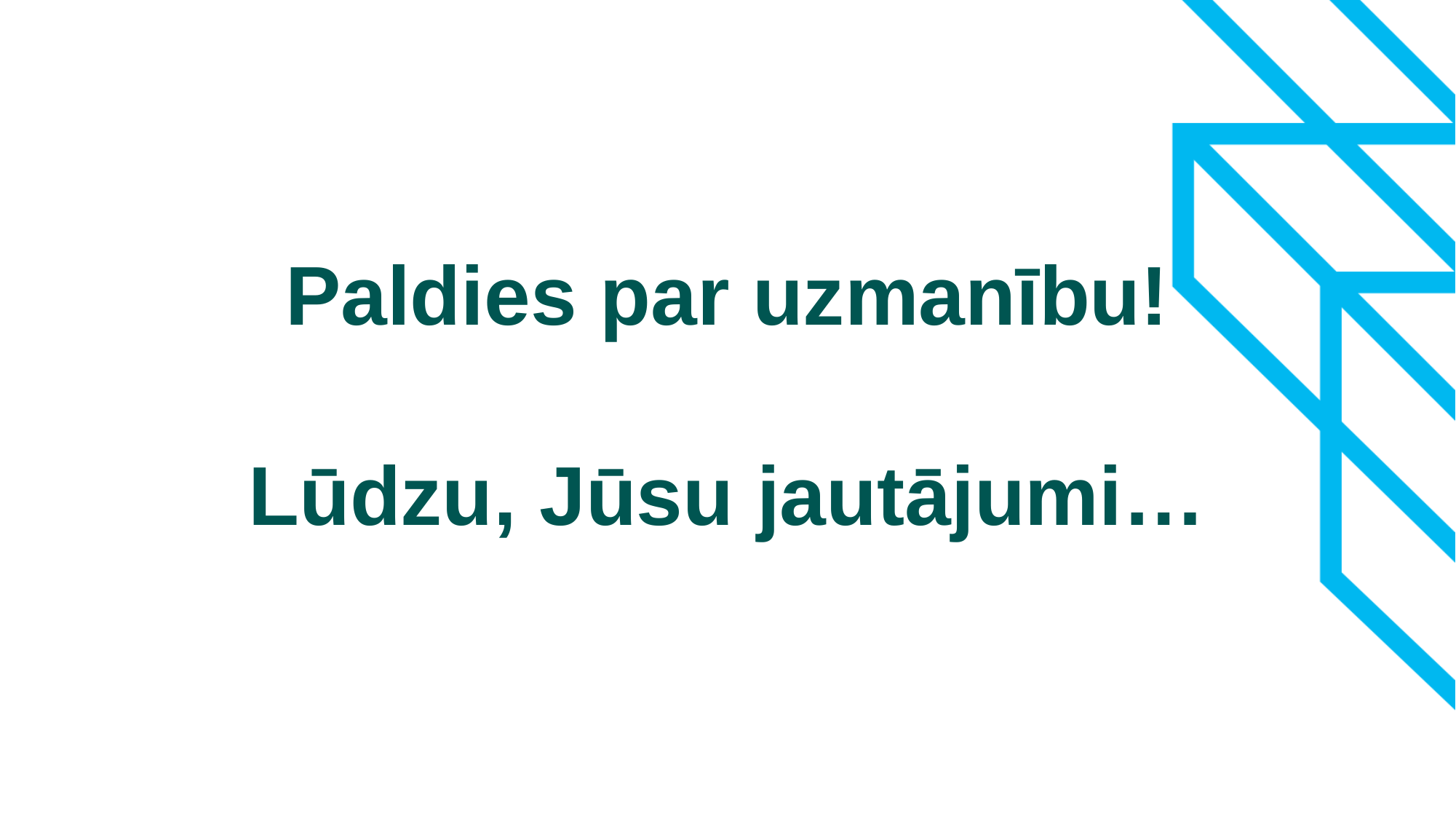

# Paldies par uzmanību! Lūdzu, Jūsu jautājumi…